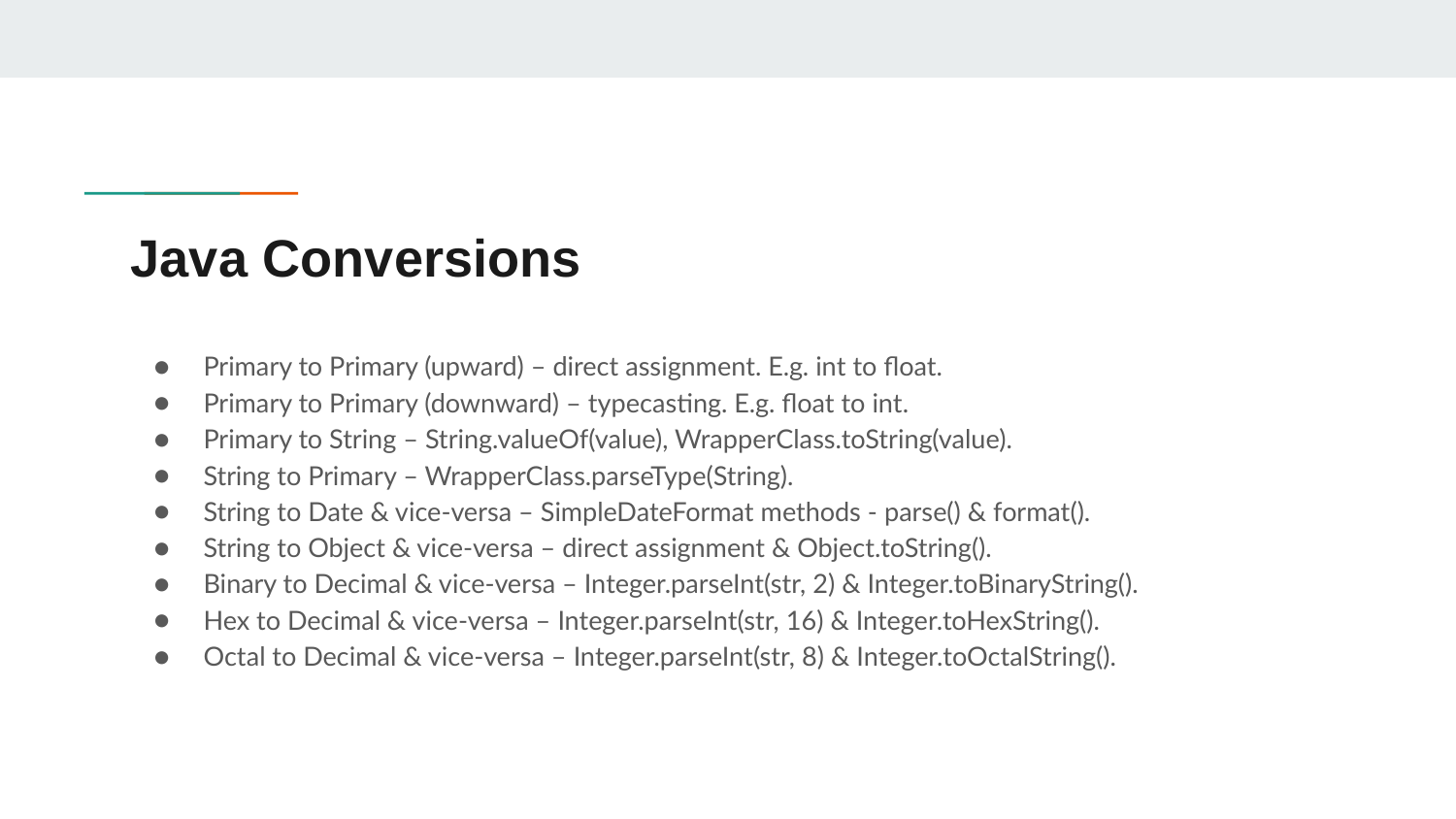

# Java Conversions
Primary to Primary (upward) – direct assignment. E.g. int to float.
Primary to Primary (downward) – typecasting. E.g. float to int.
Primary to String – String.valueOf(value), WrapperClass.toString(value).
String to Primary – WrapperClass.parseType(String).
String to Date & vice-versa – SimpleDateFormat methods - parse() & format().
String to Object & vice-versa – direct assignment & Object.toString().
Binary to Decimal & vice-versa – Integer.parseInt(str, 2) & Integer.toBinaryString().
Hex to Decimal & vice-versa – Integer.parseInt(str, 16) & Integer.toHexString().
Octal to Decimal & vice-versa – Integer.parseInt(str, 8) & Integer.toOctalString().